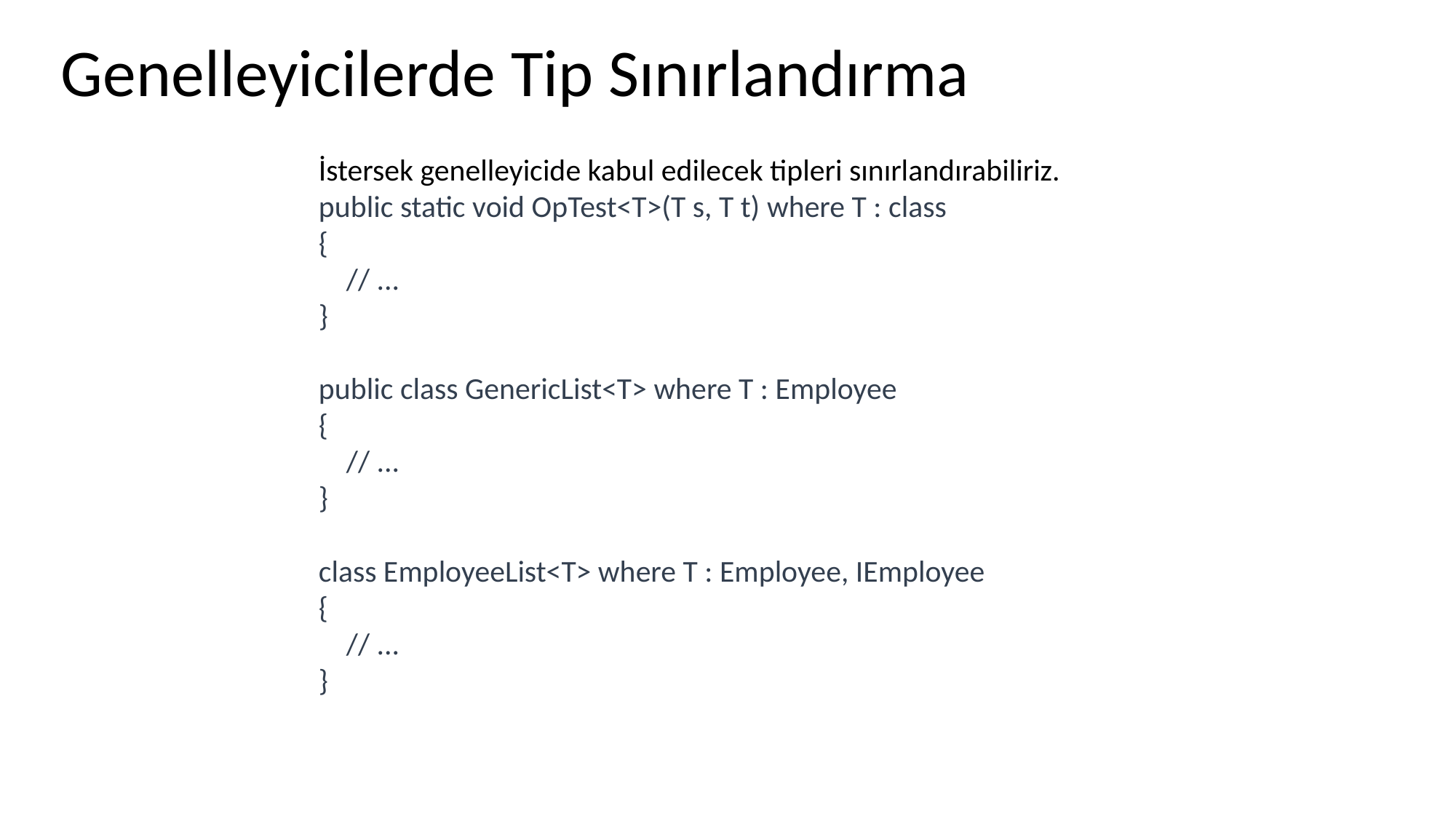

# Genelleyicilerde Tip Sınırlandırma

İstersek genelleyicide kabul edilecek tipleri sınırlandırabiliriz.
public static void OpTest<T>(T s, T t) where T : class
{
    // ...
}

public class GenericList<T> where T : Employee
{
    // ...
}

class EmployeeList<T> where T : Employee, IEmployee
{
    // ...
}
15.04.2018
8